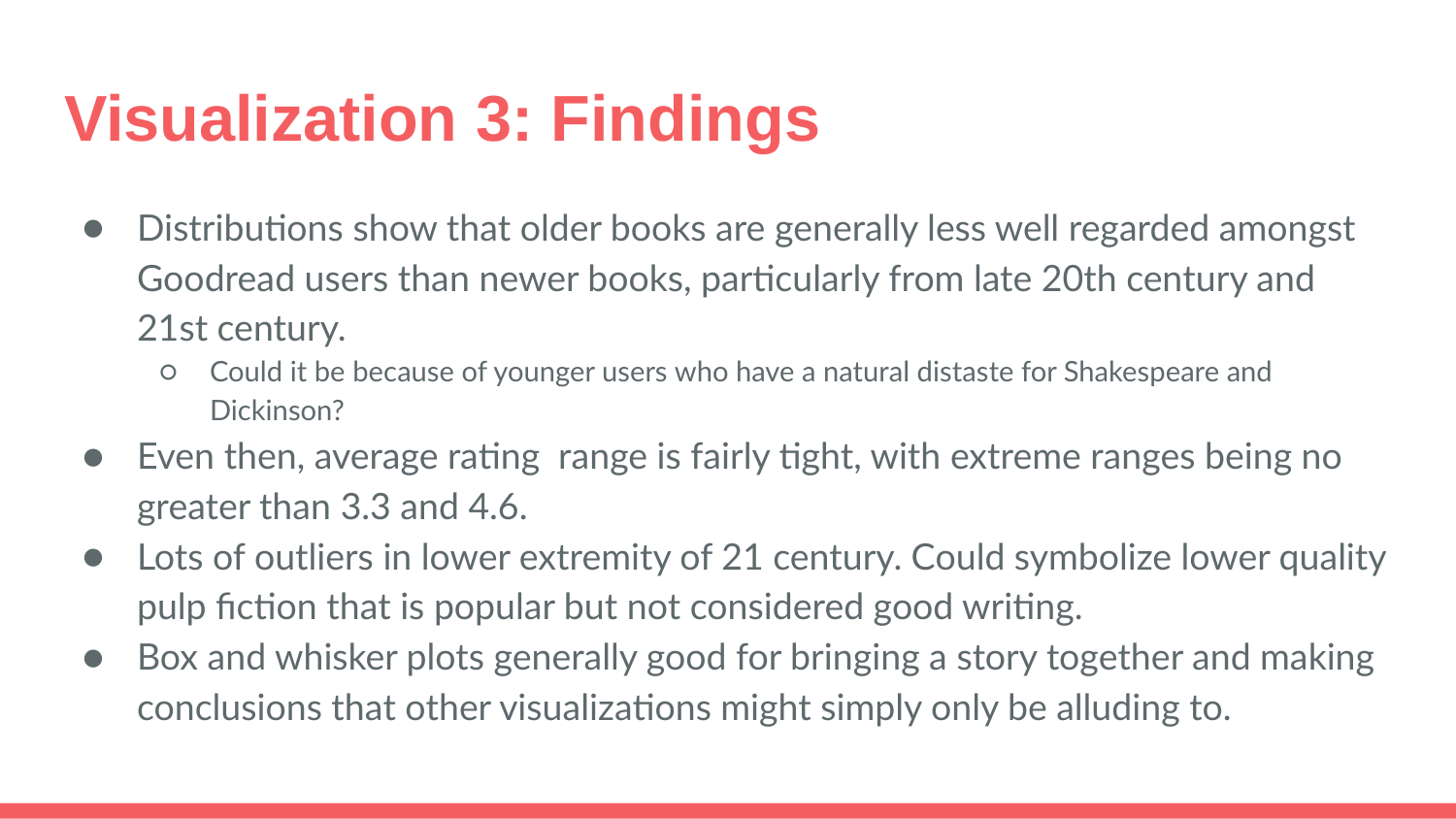

# Visualization 3: Findings

Distributions show that older books are generally less well regarded amongst Goodread users than newer books, particularly from late 20th century and 21st century.
Could it be because of younger users who have a natural distaste for Shakespeare and Dickinson?
Even then, average rating  range is fairly tight, with extreme ranges being no greater than 3.3 and 4.6.
Lots of outliers in lower extremity of 21 century. Could symbolize lower quality pulp fiction that is popular but not considered good writing.
Box and whisker plots generally good for bringing a story together and making conclusions that other visualizations might simply only be alluding to.